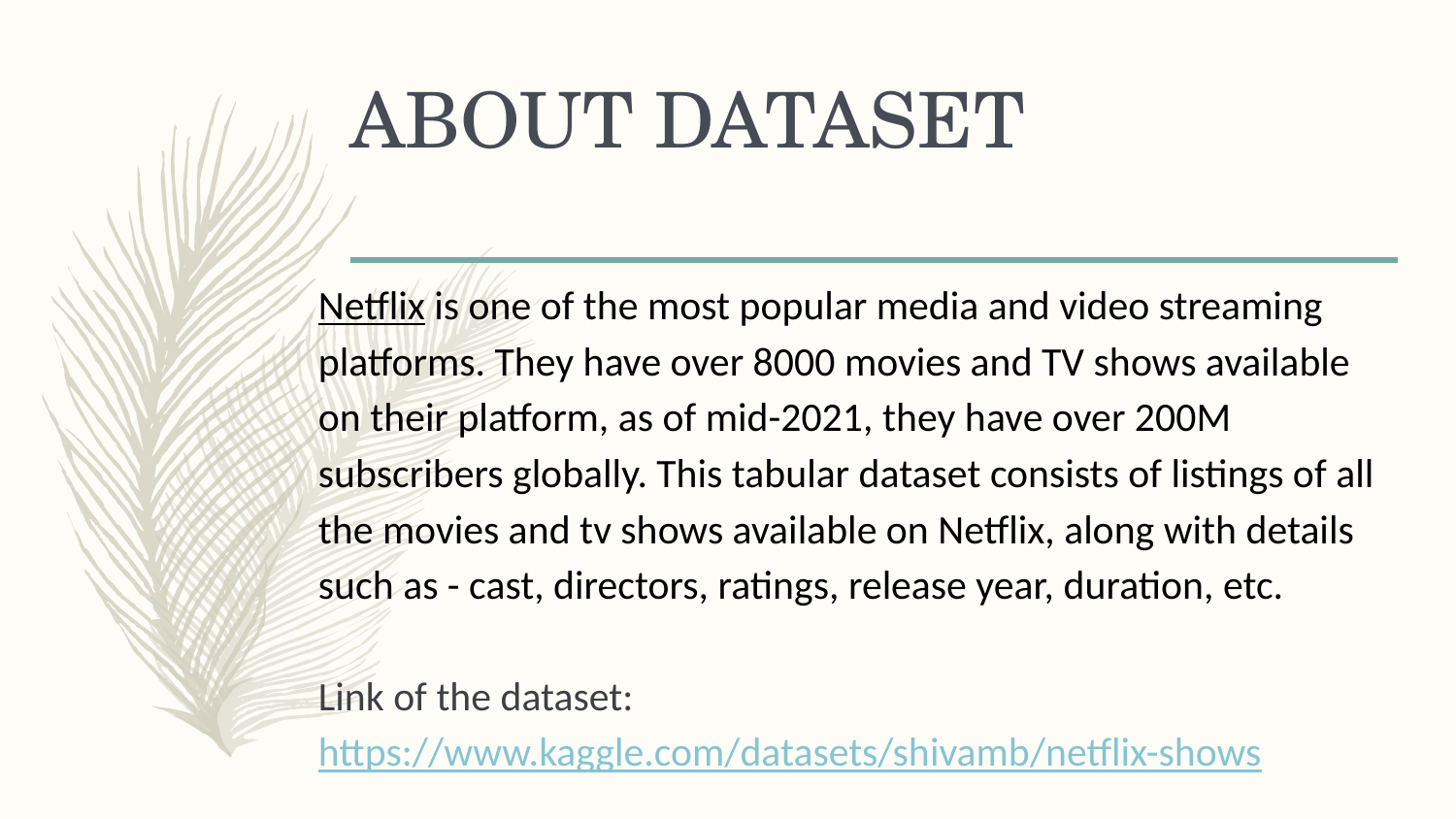

# ABOUT DATASET
Netflix is one of the most popular media and video streaming platforms. They have over 8000 movies and TV shows available on their platform, as of mid-2021, they have over 200M subscribers globally. This tabular dataset consists of listings of all the movies and tv shows available on Netflix, along with details such as - cast, directors, ratings, release year, duration, etc.

Link of the dataset: https://www.kaggle.com/datasets/shivamb/netflix-shows